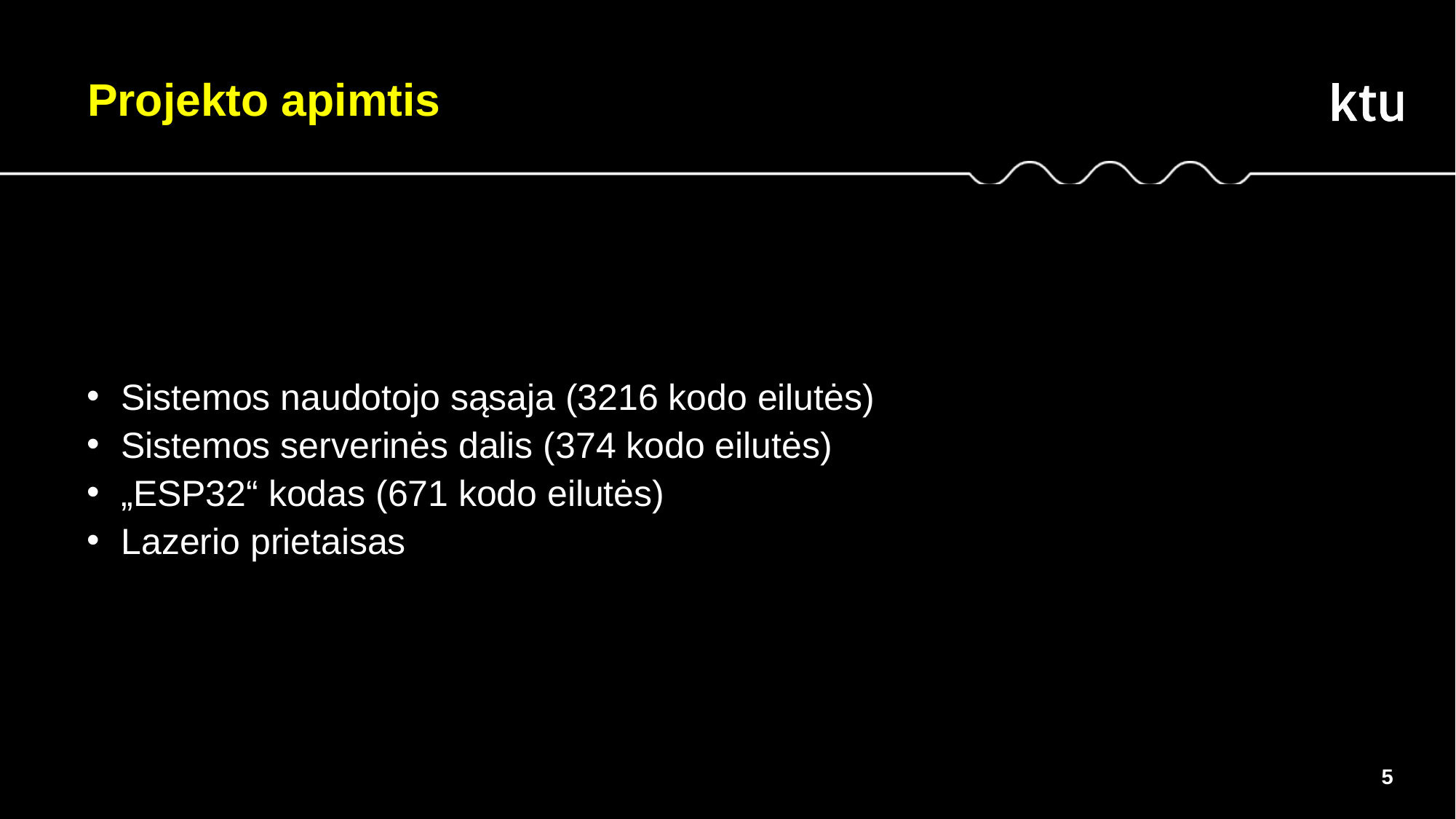

Projekto apimtis
Sistemos naudotojo sąsaja (3216 kodo eilutės)
Sistemos serverinės dalis (374 kodo eilutės)
„ESP32“ kodas (671 kodo eilutės)
Lazerio prietaisas